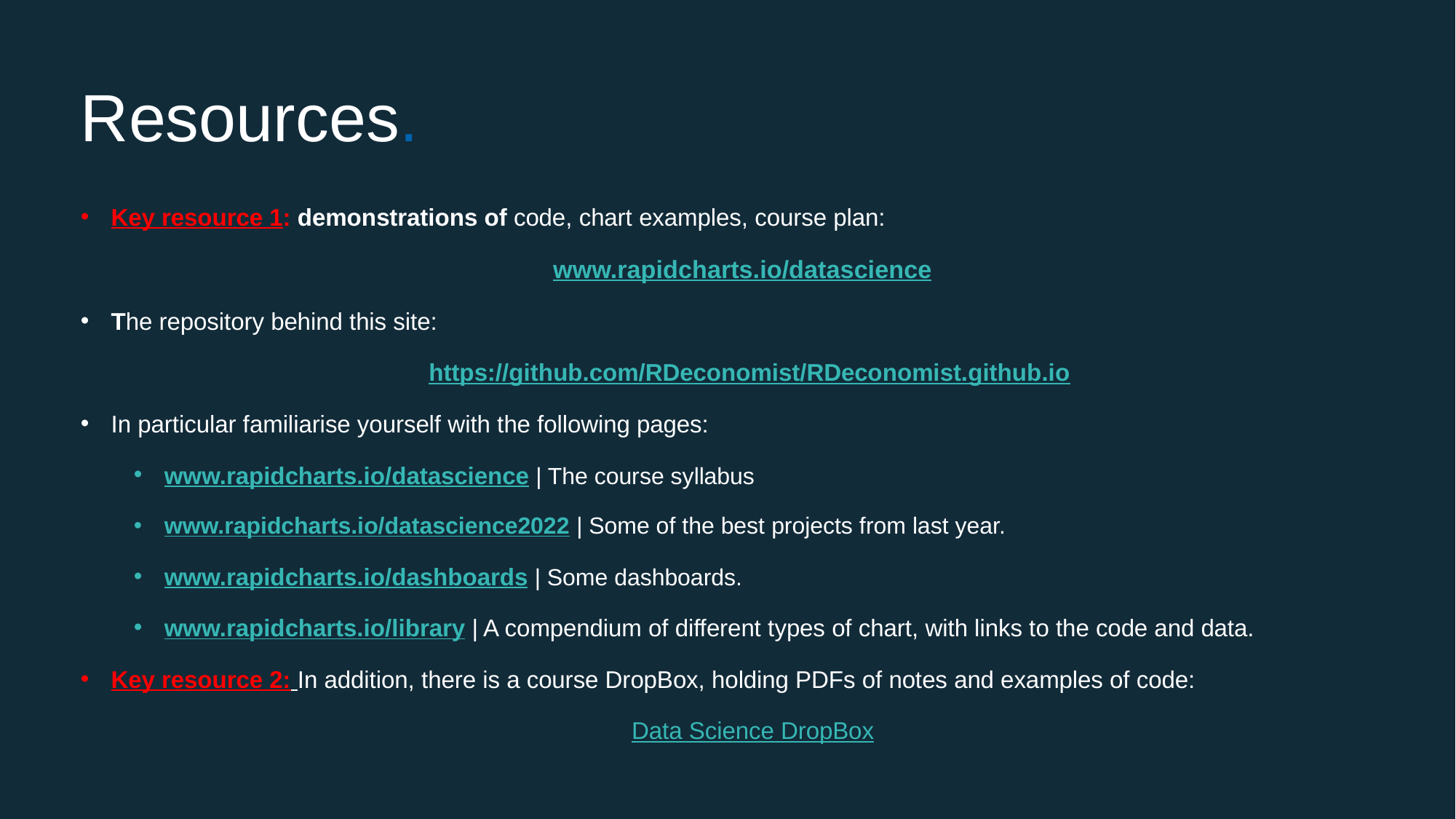

# Resources.
Key resource 1: demonstrations of code, chart examples, course plan:
www.rapidcharts.io/datascience
The repository behind this site:
https://github.com/RDeconomist/RDeconomist.github.io
In particular familiarise yourself with the following pages:
www.rapidcharts.io/datascience | The course syllabus
www.rapidcharts.io/datascience2022 | Some of the best projects from last year.
www.rapidcharts.io/dashboards | Some dashboards.
www.rapidcharts.io/library | A compendium of different types of chart, with links to the code and data.
Key resource 2: In addition, there is a course DropBox, holding PDFs of notes and examples of code:
Data Science DropBox